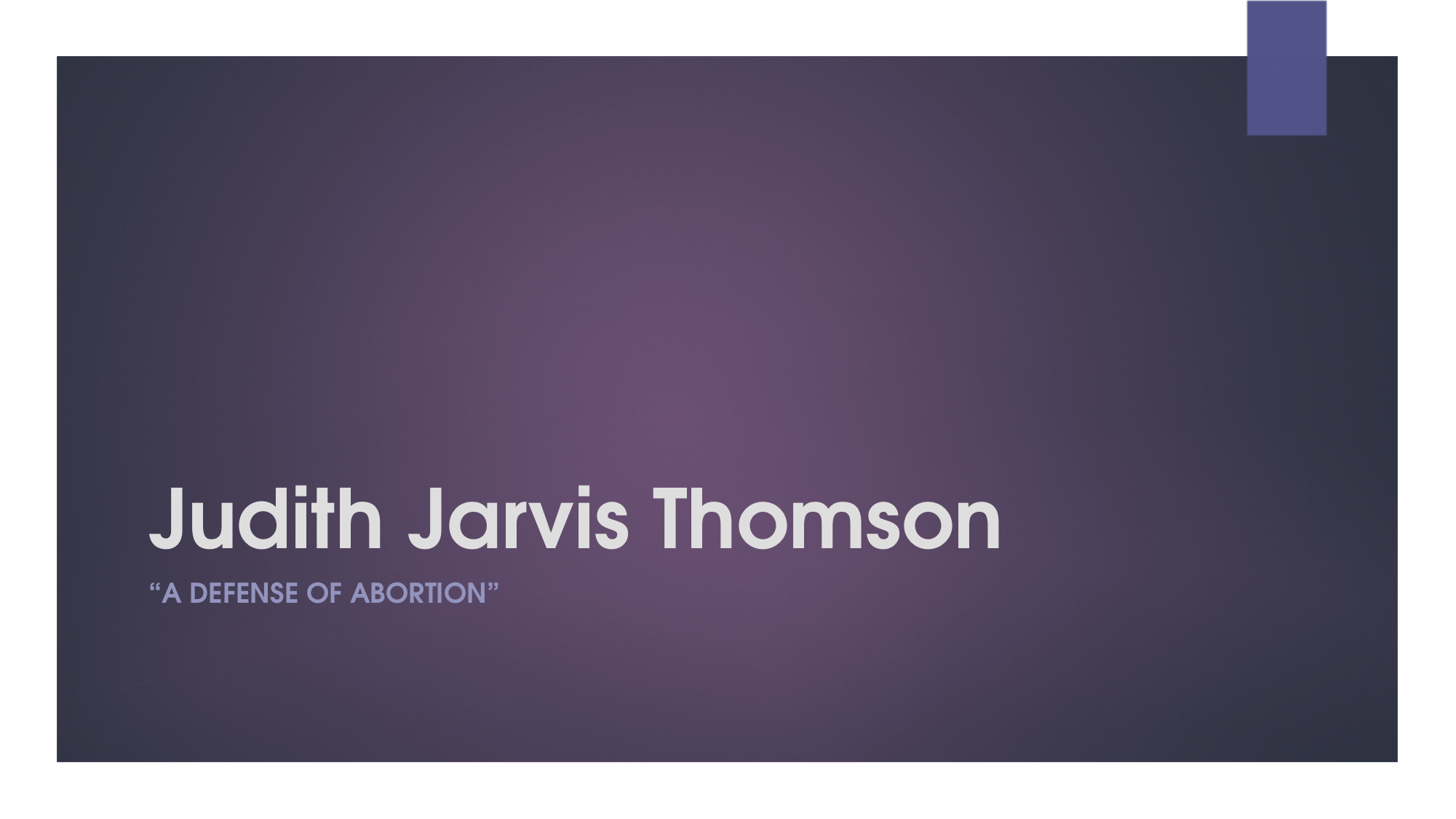

# Judith Jarvis Thomson
“A Defense of Abortion”